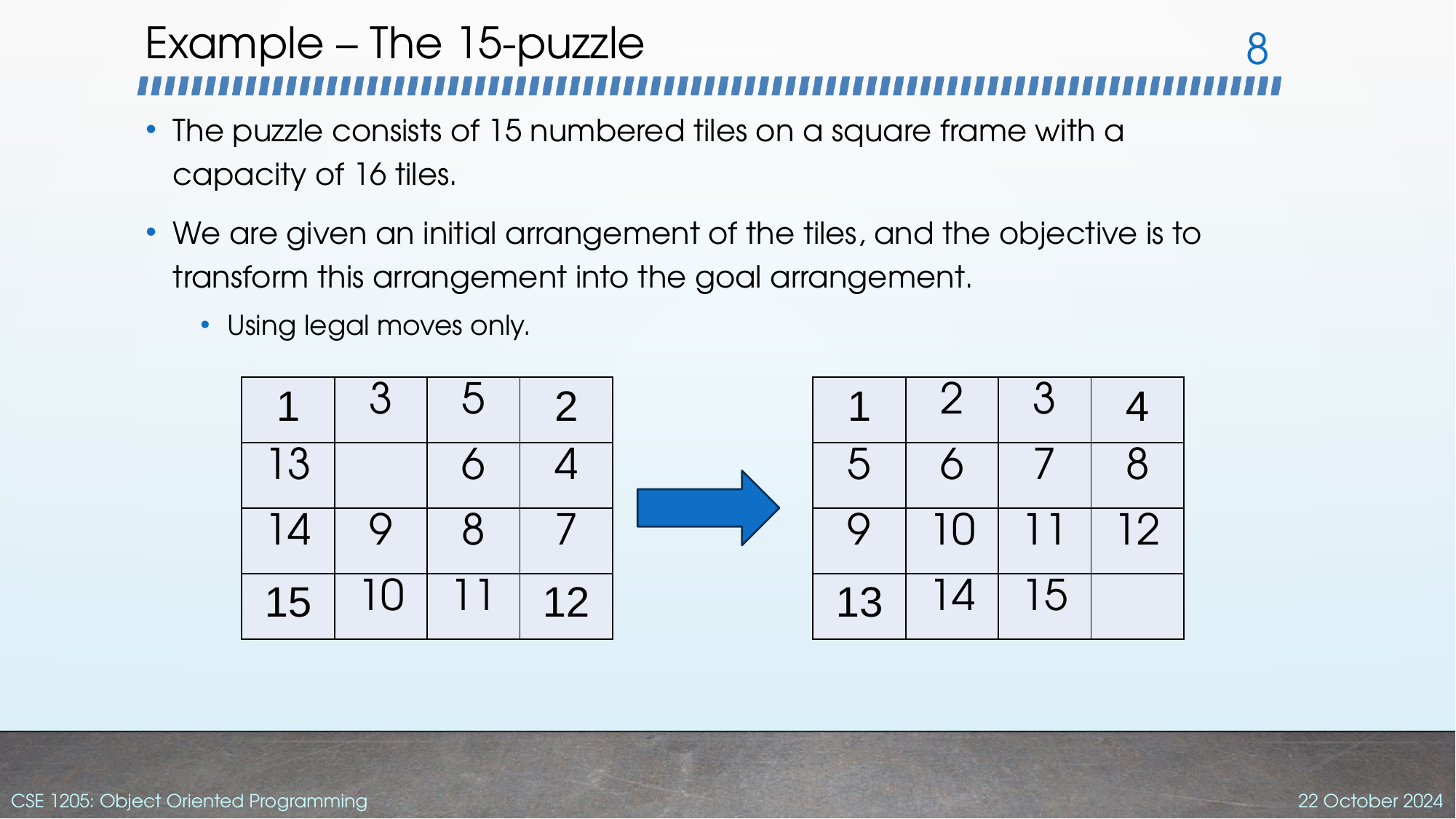

# Example – The 15-puzzle
8
The puzzle consists of 15 numbered tiles on a square frame with a  capacity of 16 tiles.
We are given an initial arrangement of the tiles, and the objective is to transform this arrangement into the goal arrangement.
Using legal moves only.
| 1 | 3 | 5 | 2 |
| --- | --- | --- | --- |
| 13 |  | 6 | 4 |
| 14 | 9 | 8 | 7 |
| 15 | 10 | 11 | 12 |
| 1 | 2 | 3 | 4 |
| --- | --- | --- | --- |
| 5 | 6 | 7 | 8 |
| 9 | 10 | 11 | 12 |
| 13 | 14 | 15 |  |

22 October 2024
CSE 1205: Object Oriented Programming